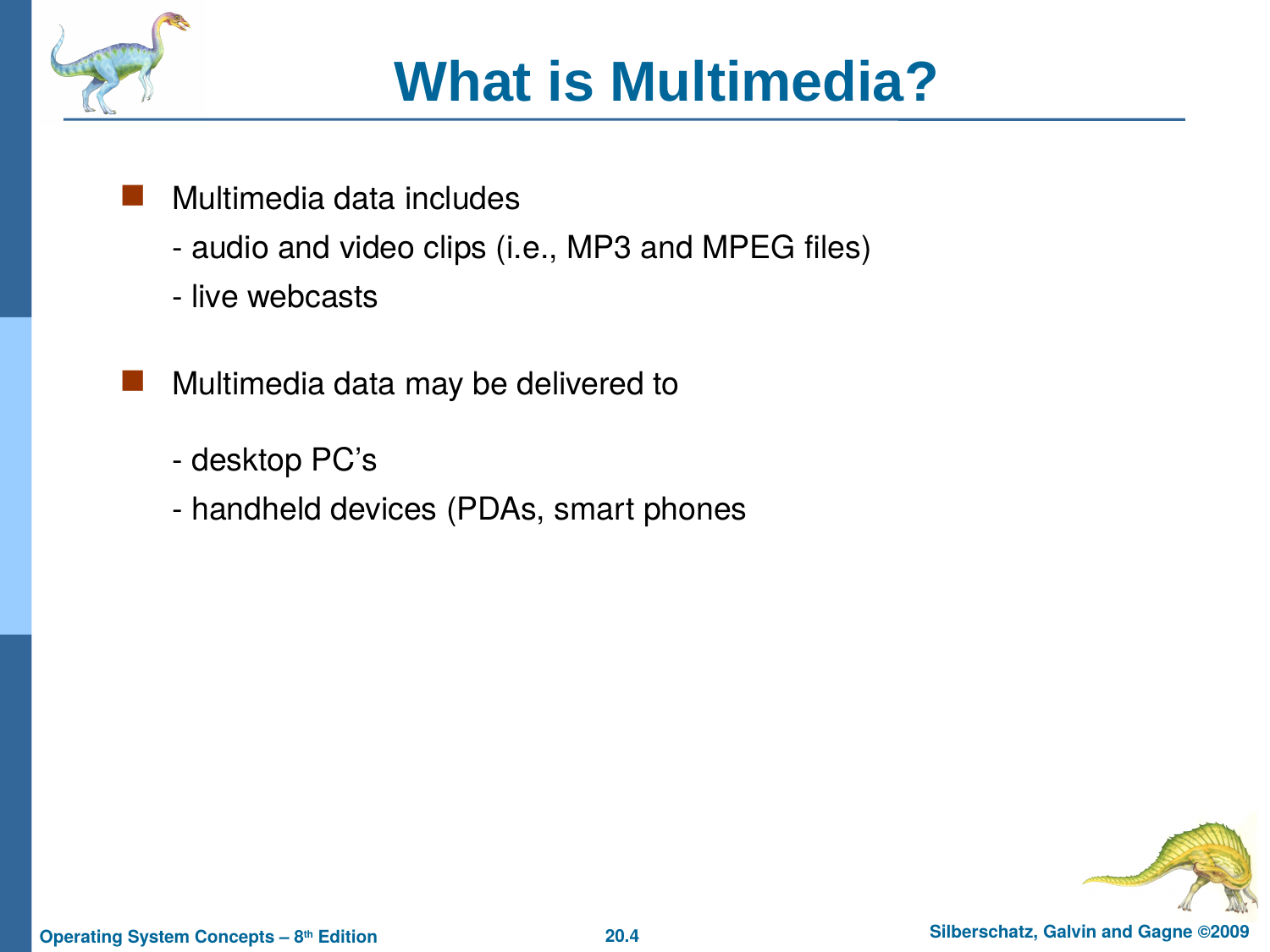

# What is Multimedia?
Multimedia data includes
	- audio and video clips (i.e., MP3 and MPEG files)
	- live webcasts
Multimedia data may be delivered to
- desktop PC’s
	- handheld devices (PDAs, smart phones